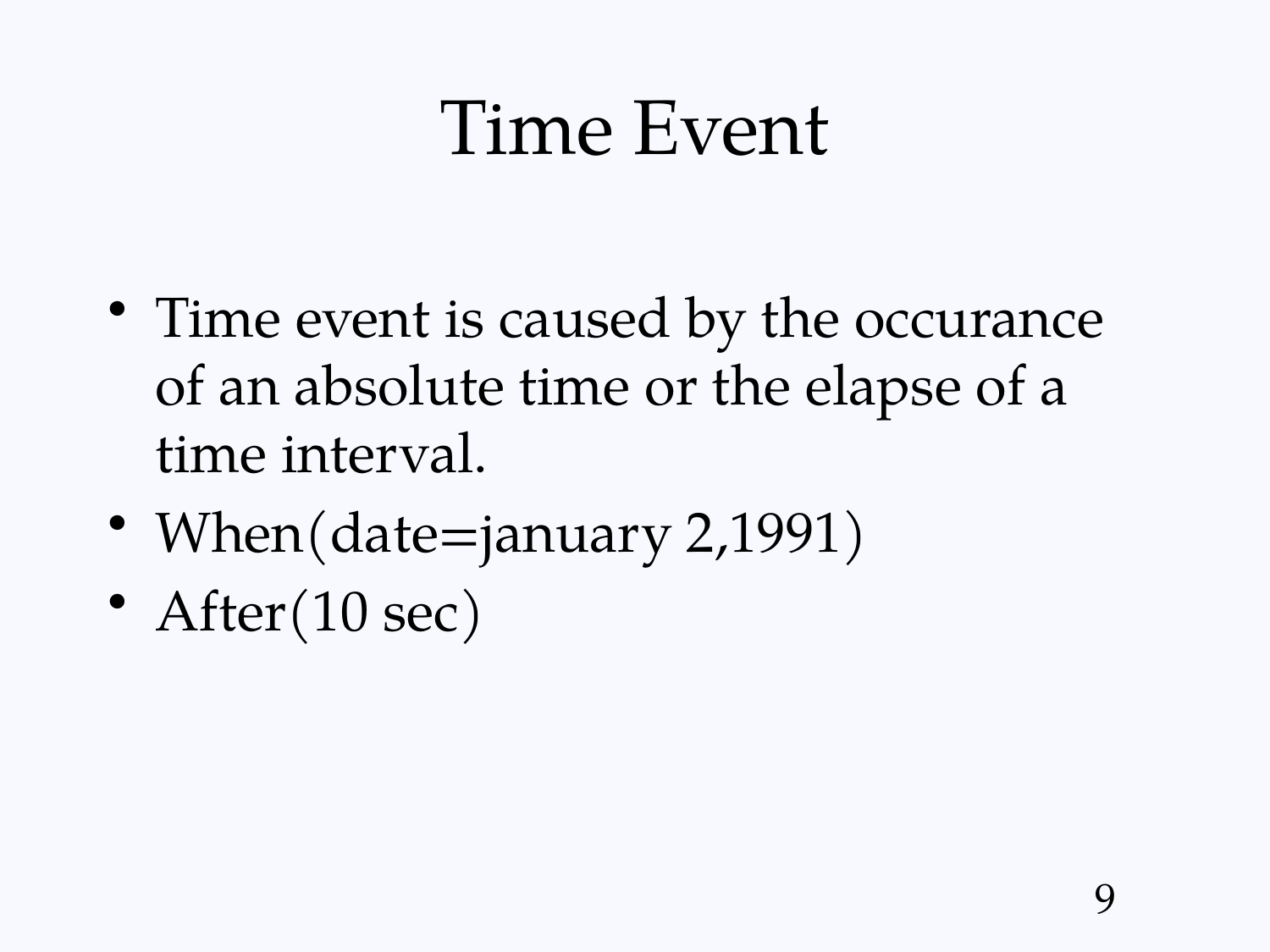

# Time Event
Time event is caused by the occurance of an absolute time or the elapse of a time interval.
When(date=january 2,1991)
After(10 sec)